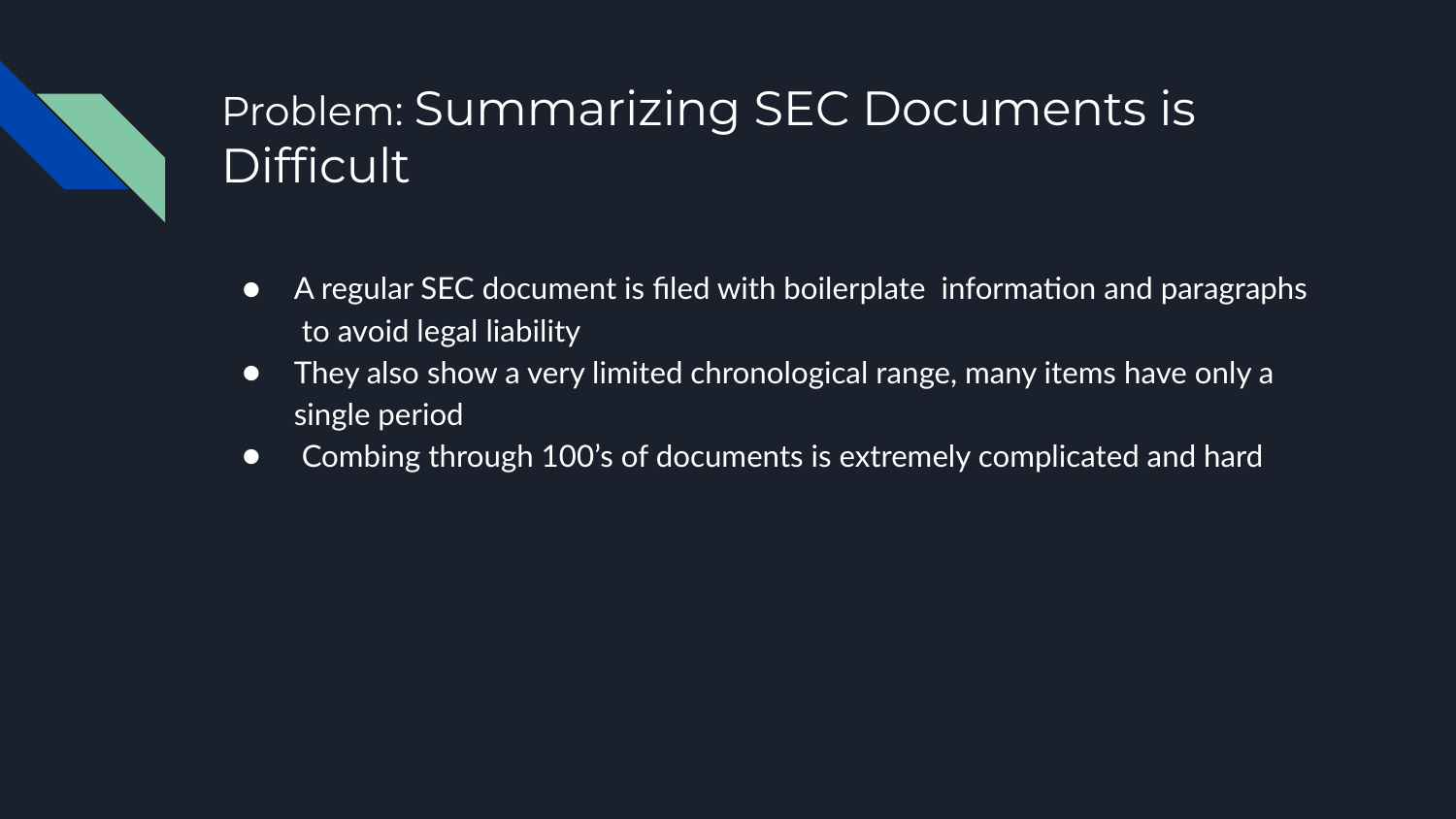

# Problem: Summarizing SEC Documents is Difficult
A regular SEC document is filed with boilerplate  information and paragraphs  to avoid legal liability
They also show a very limited chronological range, many items have only a single period
 Combing through 100’s of documents is extremely complicated and hard